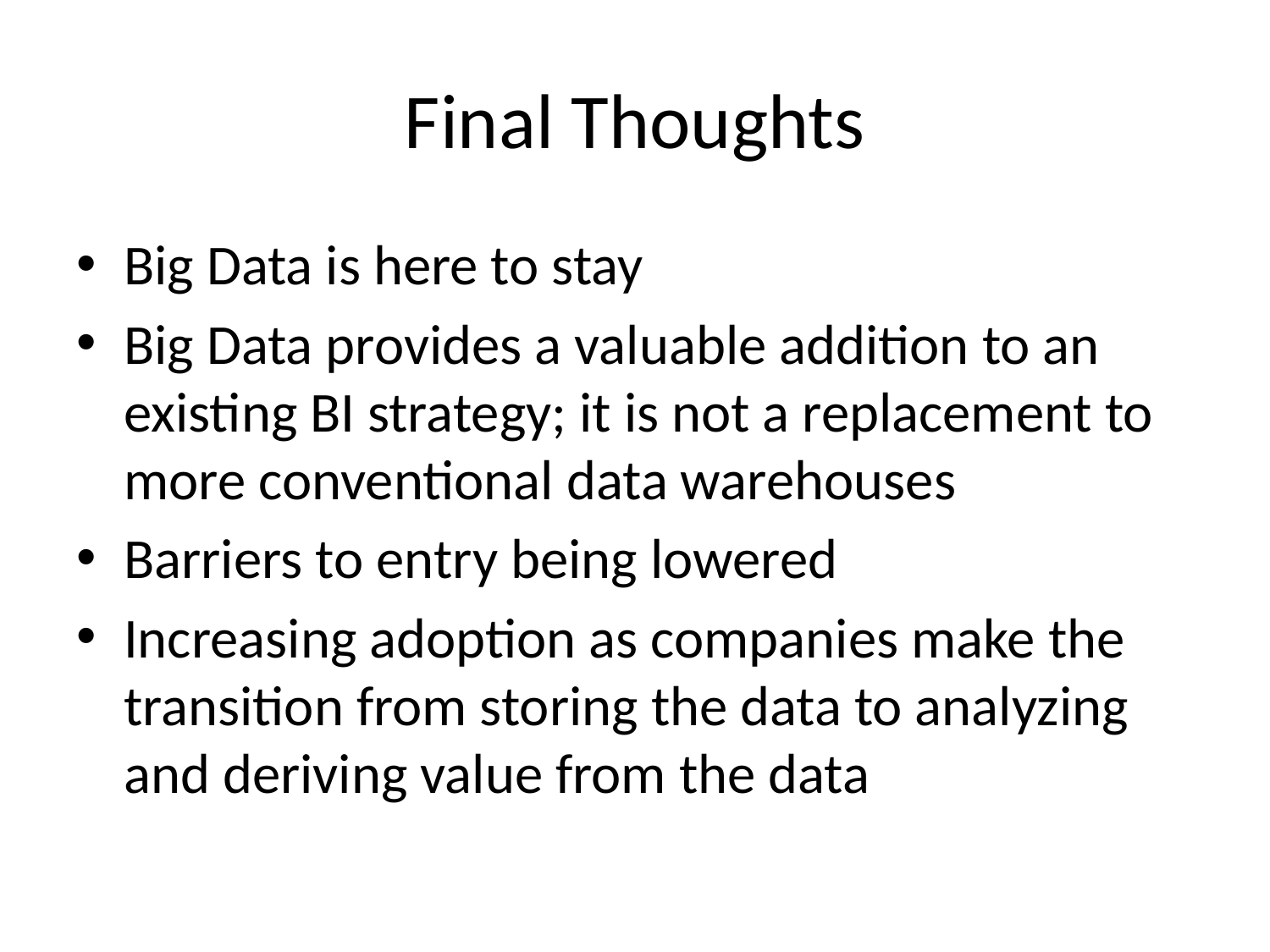

# Final Thoughts
Big Data is here to stay
Big Data provides a valuable addition to an existing BI strategy; it is not a replacement to more conventional data warehouses
Barriers to entry being lowered
Increasing adoption as companies make the transition from storing the data to analyzing and deriving value from the data